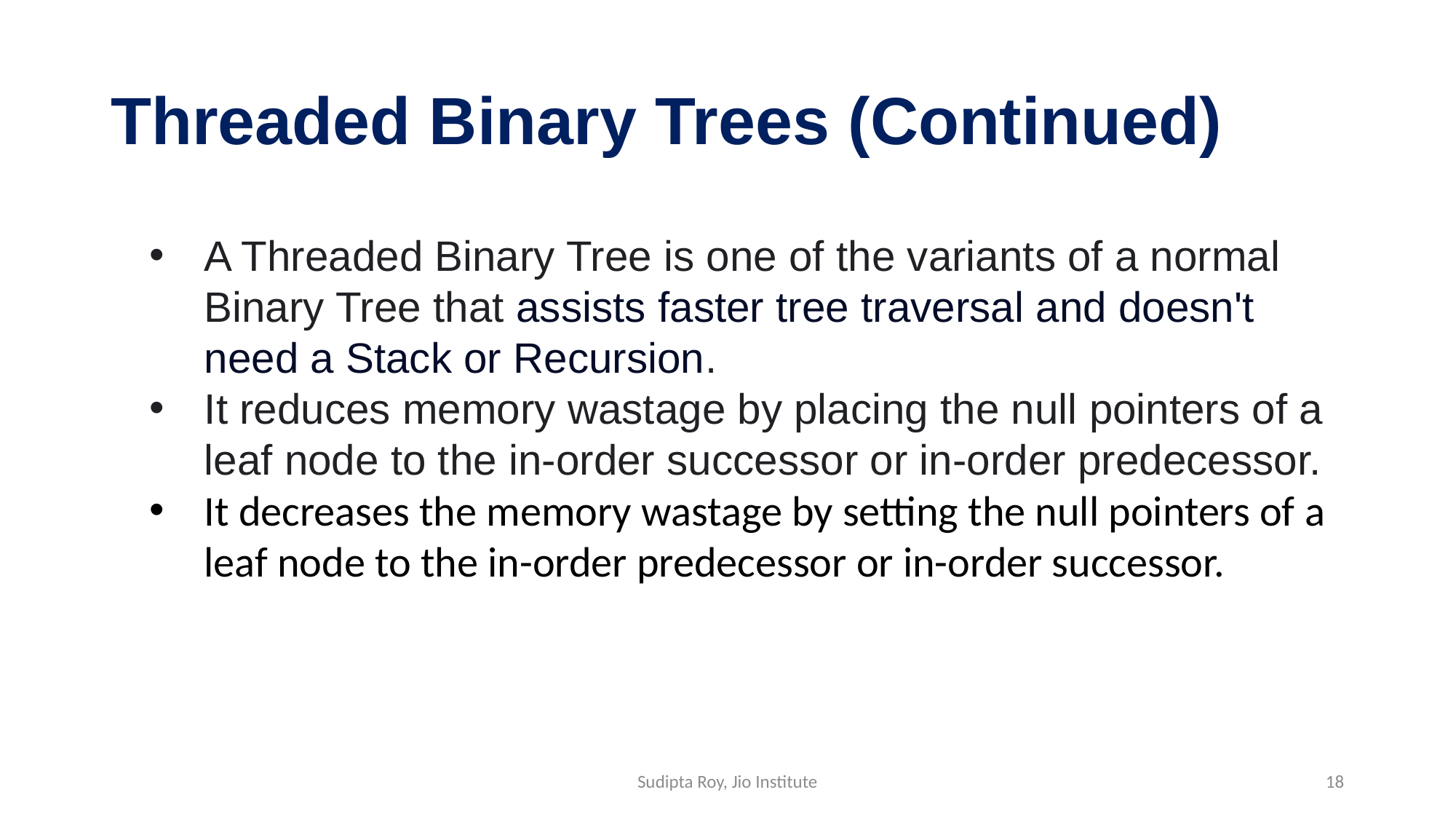

# Threaded Binary Trees (Continued)
A Threaded Binary Tree is one of the variants of a normal Binary Tree that assists faster tree traversal and doesn't need a Stack or Recursion.
It reduces memory wastage by placing the null pointers of a leaf node to the in-order successor or in-order predecessor.
It decreases the memory wastage by setting the null pointers of a leaf node to the in-order predecessor or in-order successor.
Sudipta Roy, Jio Institute
18